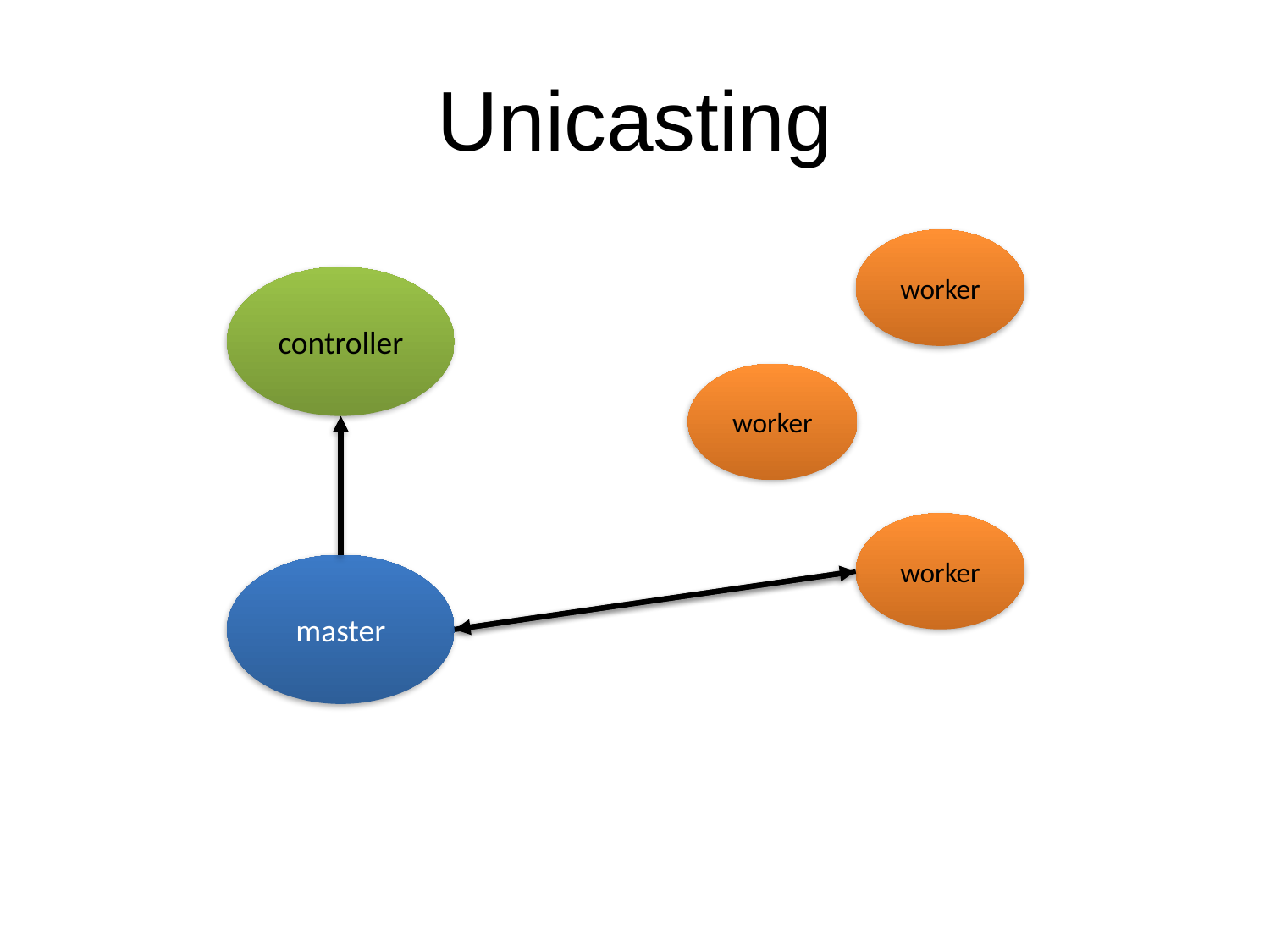

# Unicasting
worker
controller
worker
worker
master